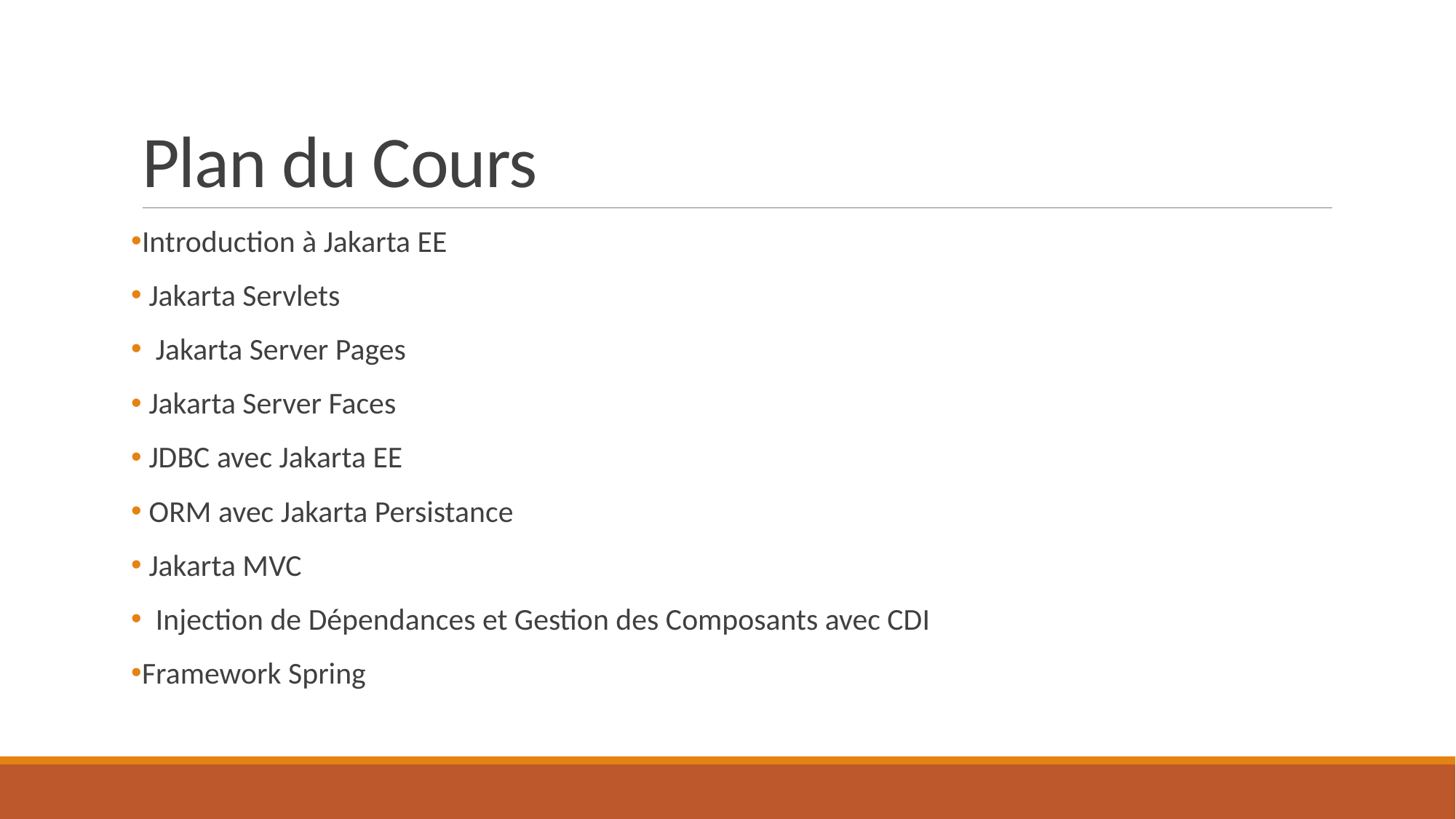

# Plan du Cours
Introduction à Jakarta EE
 Jakarta Servlets
  Jakarta Server Pages
 Jakarta Server Faces
 JDBC avec Jakarta EE
 ORM avec Jakarta Persistance
 Jakarta MVC
  Injection de Dépendances et Gestion des Composants avec CDI
Framework Spring